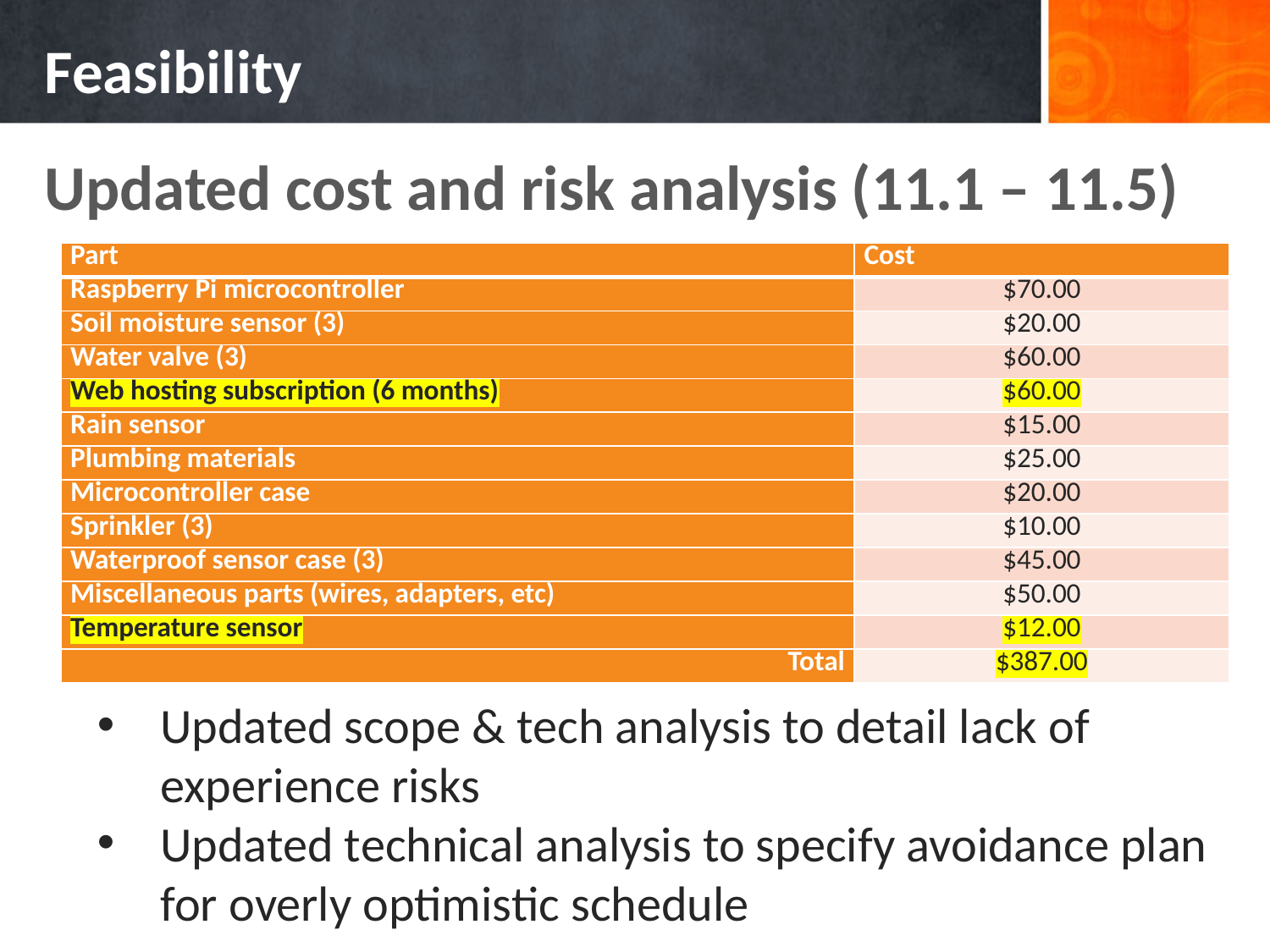

# Feasibility
Updated cost and risk analysis (11.1 – 11.5)
| Part | Cost |
| --- | --- |
| Raspberry Pi microcontroller | $70.00 |
| Soil moisture sensor (3) | $20.00 |
| Water valve (3) | $60.00 |
| Web hosting subscription (6 months) | $60.00 |
| Rain sensor | $15.00 |
| Plumbing materials | $25.00 |
| Microcontroller case | $20.00 |
| Sprinkler (3) | $10.00 |
| Waterproof sensor case (3) | $45.00 |
| Miscellaneous parts (wires, adapters, etc) | $50.00 |
| Temperature sensor | $12.00 |
| Total | $387.00 |
Updated scope & tech analysis to detail lack of experience risks
Updated technical analysis to specify avoidance plan for overly optimistic schedule